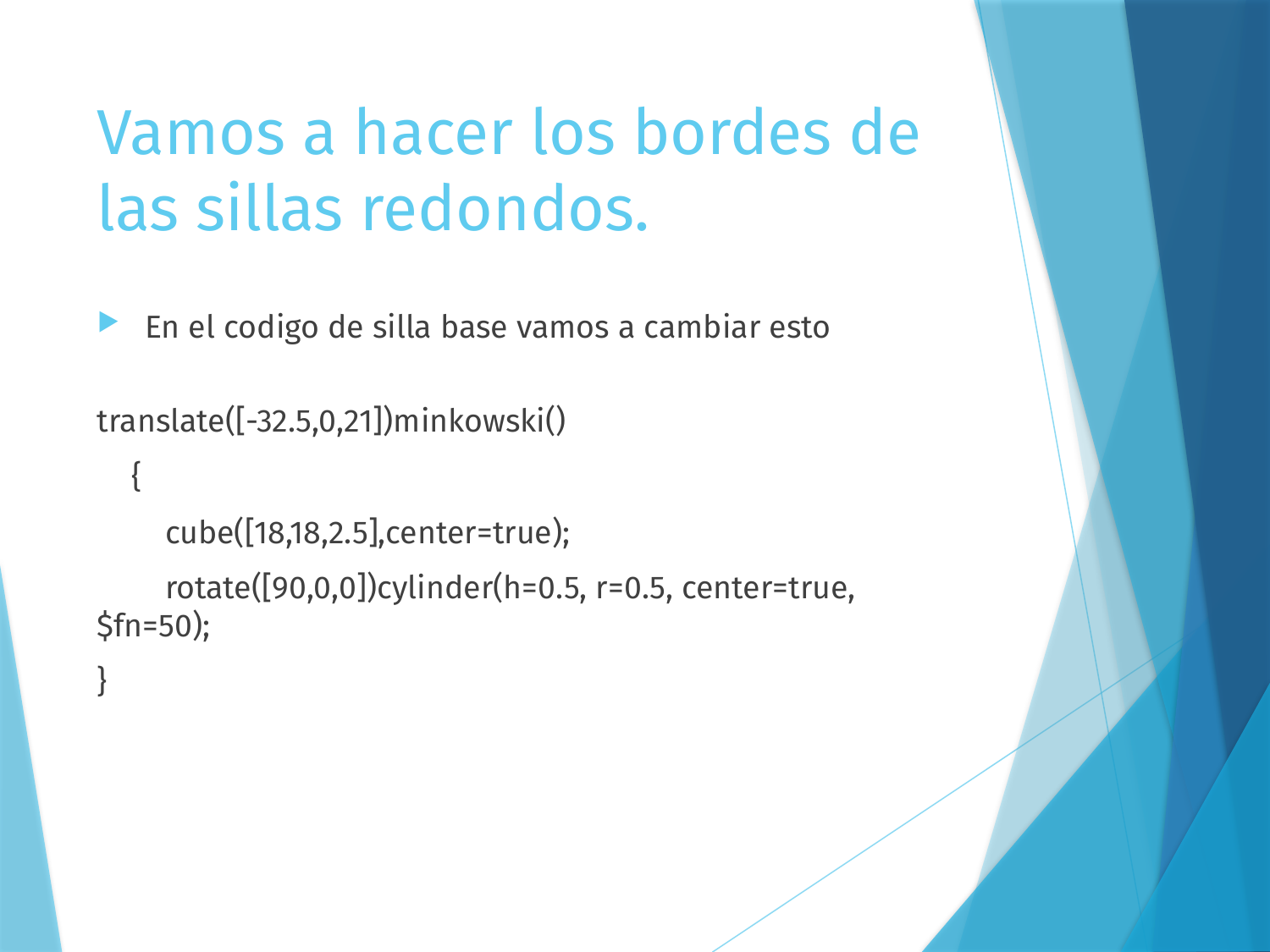

# Vamos a hacer los bordes de las sillas redondos.
En el codigo de silla base vamos a cambiar esto
translate([-32.5,0,21])minkowski()
    {
        cube([18,18,2.5],center=true);
        rotate([90,0,0])cylinder(h=0.5, r=0.5, center=true,$fn=50);
}